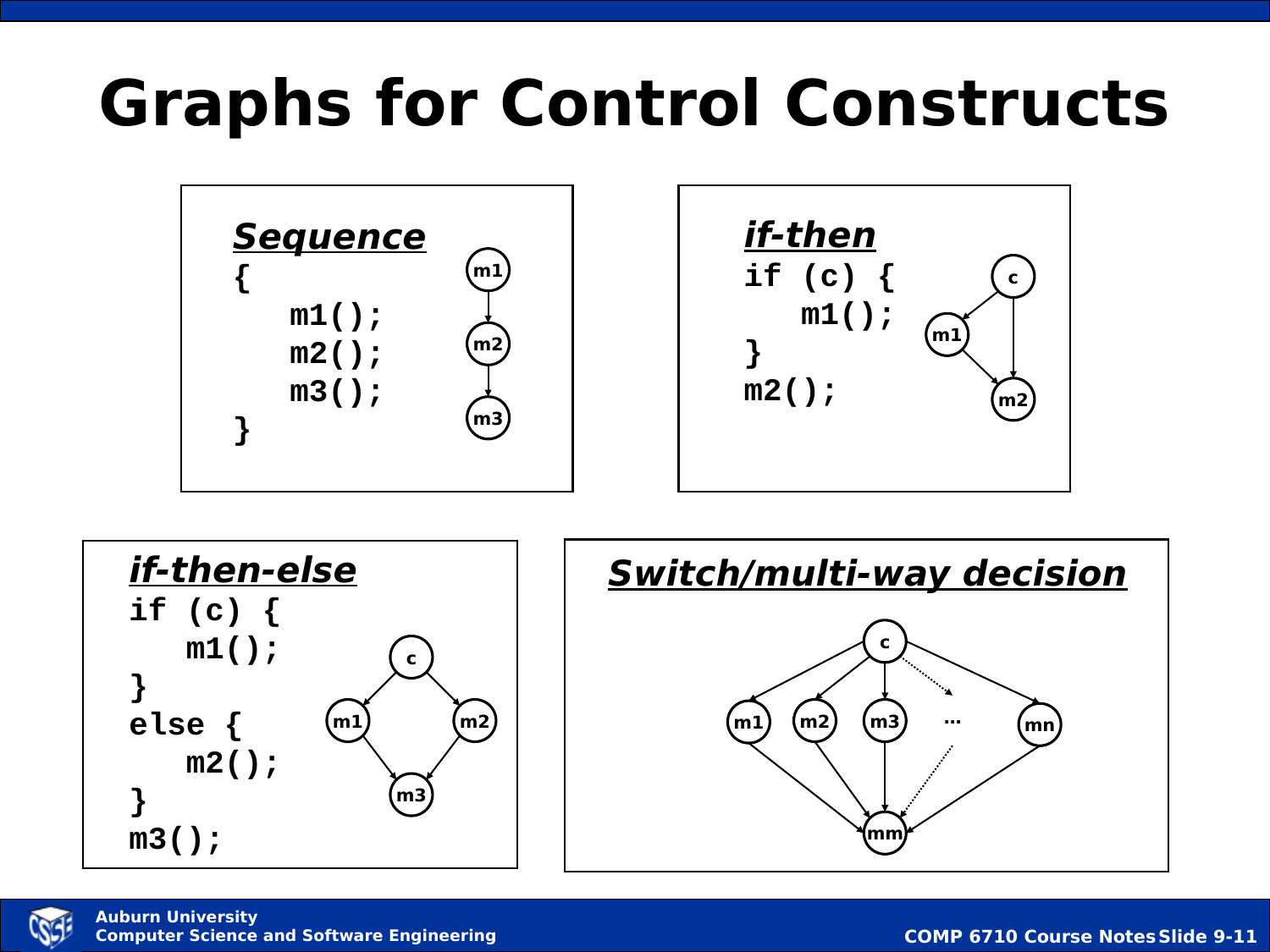

# Graphs for Control Constructs

if-then
if (c) {
   m1();
}
m2();
Sequence
{
   m1();
   m2();
   m3();
}
m1
m2
m3
c
m1
m2

if-then-else
if (c) {
   m1();
}
else {
   m2();
}
m3();
Switch/multi-way decision
c
m2
m3
…
m1
mn
mm
c
m1
m2
m3